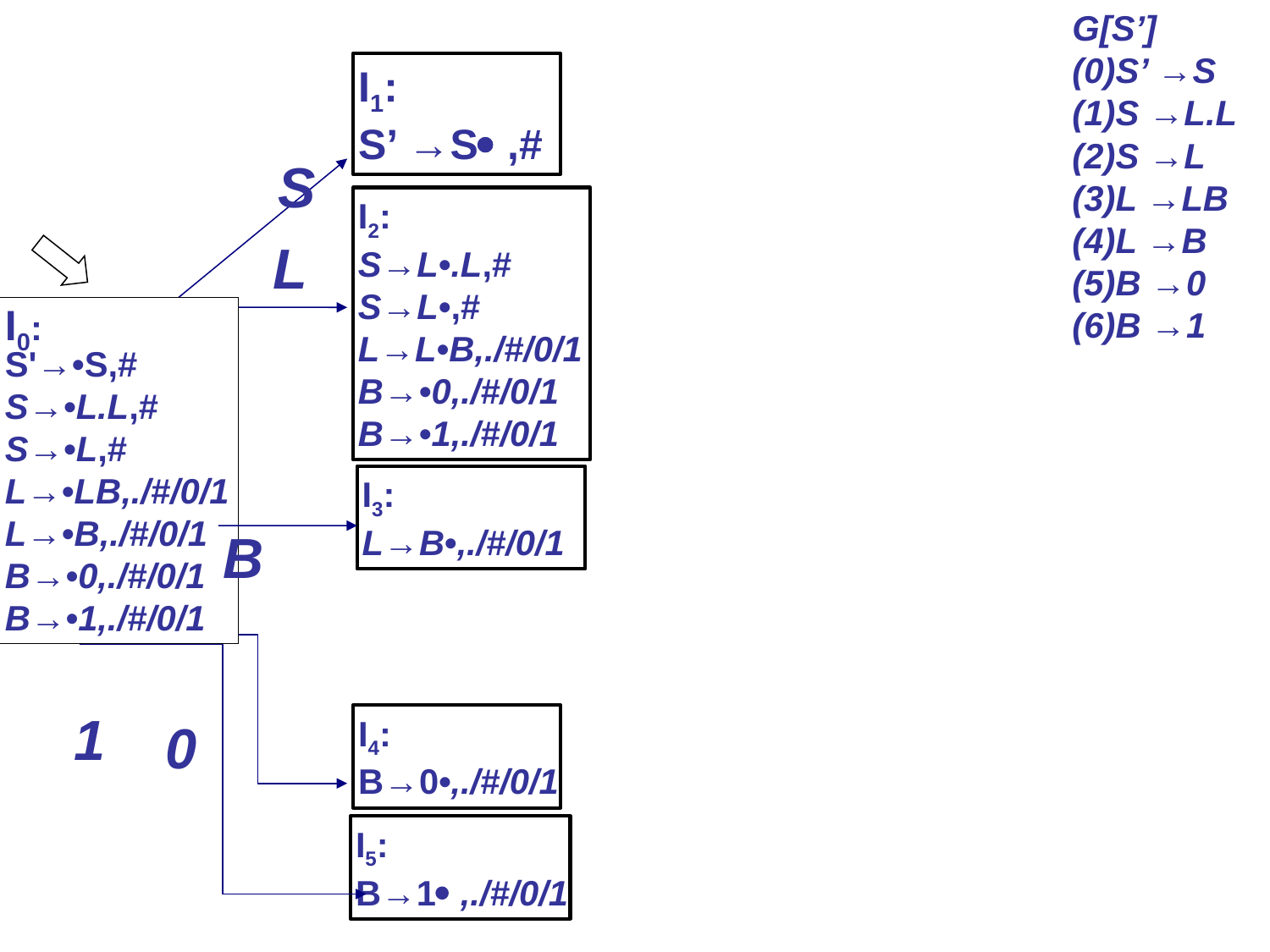

G[S’]
(0)S’ →S
(1)S →L.L
(2)S →L
(3)L →LB
(4)L →B
(5)B →0
(6)B →1
I1:
S’ →S• ,#
S

I2:
S→L•.L,#
S→L•,#
L→L•B,./#/0/1
B→•0,./#/0/1
B→•1,./#/0/1
L

I0:
S'→•S,#
S→•L.L,#
S→•L,#
L→•LB,./#/0/1
L→•B,./#/0/1
B→•0,./#/0/1
B→•1,./#/0/1

I3:
L→B•,./#/0/1
B

1
I4:
B→0•,./#/0/1
0
I5:
B→1• ,./#/0/1